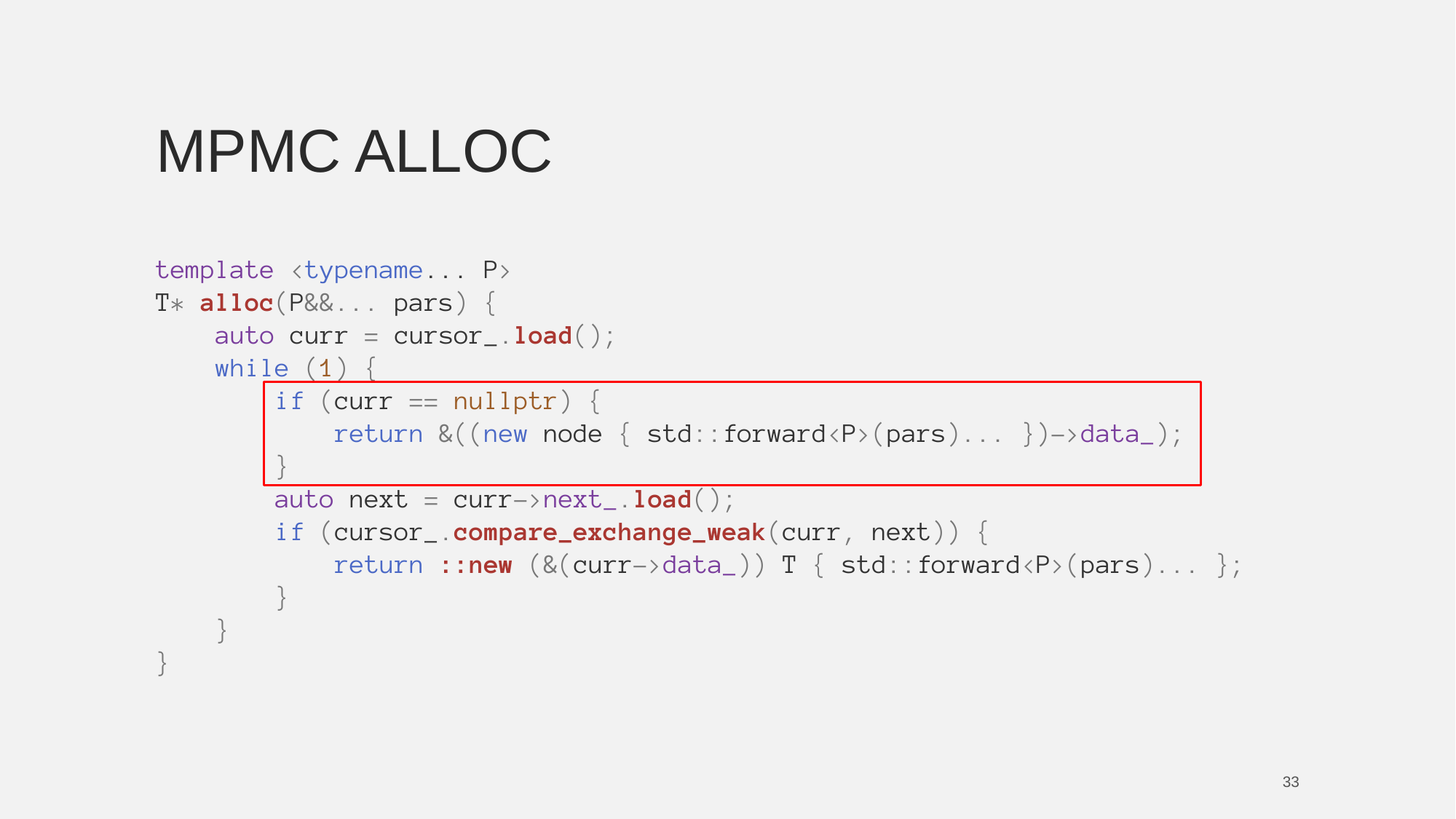

# MPMC alloc
template <typename... P>
T* alloc(P&&... pars) {
    auto curr = cursor_.load();
    while (1) {
        if (curr == nullptr) {
            return &((new node { std::forward<P>(pars)... })->data_);
        }
        auto next = curr->next_.load();
        if (cursor_.compare_exchange_weak(curr, next)) {
            return ::new (&(curr->data_)) T { std::forward<P>(pars)... };
        }
    }
}

33